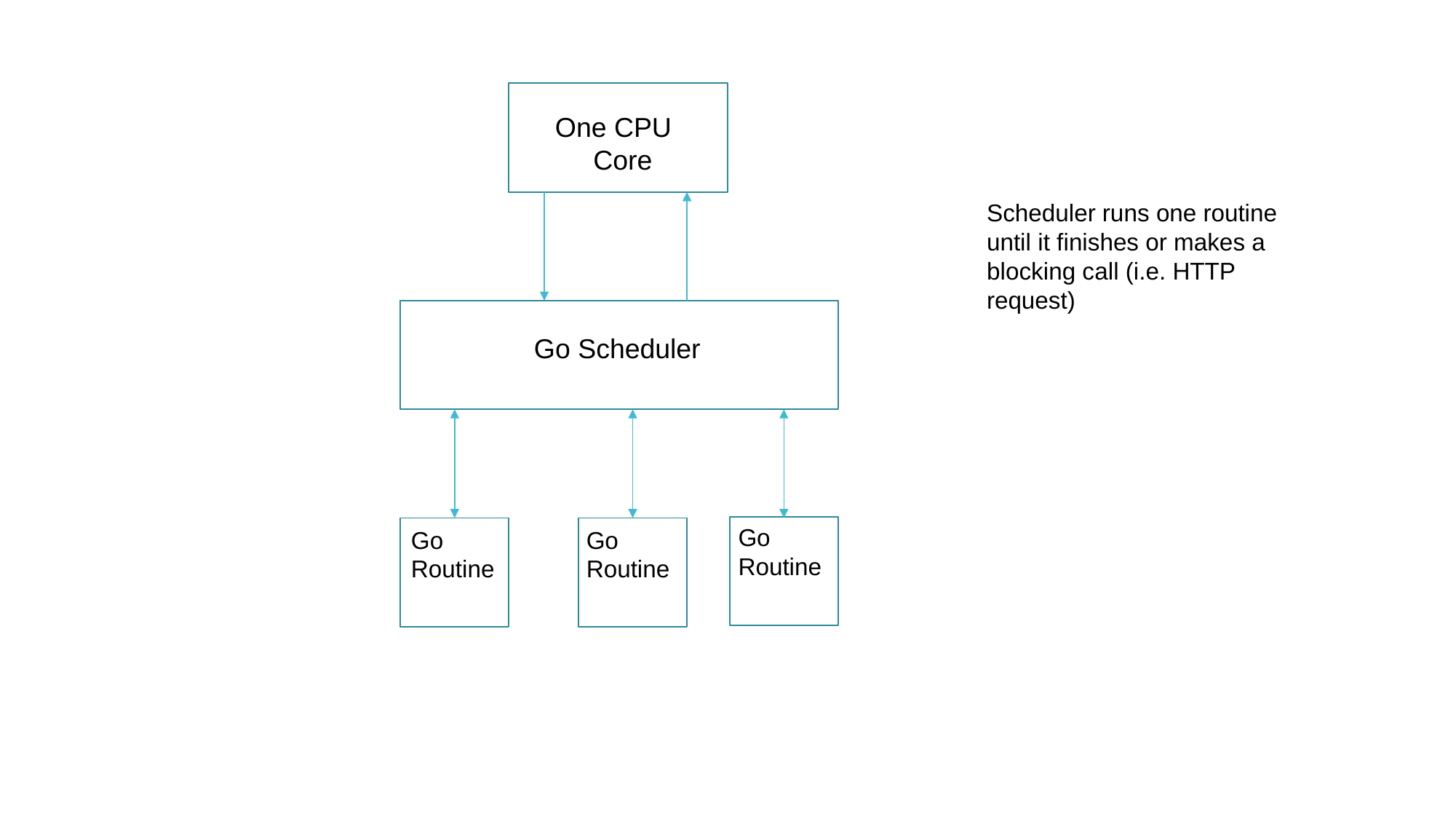

One CPU
     Core
Scheduler runs one routine until it finishes or makes a blocking call (i.e. HTTP request)

Go Scheduler
Go Routine

Go Routine
Go Routine